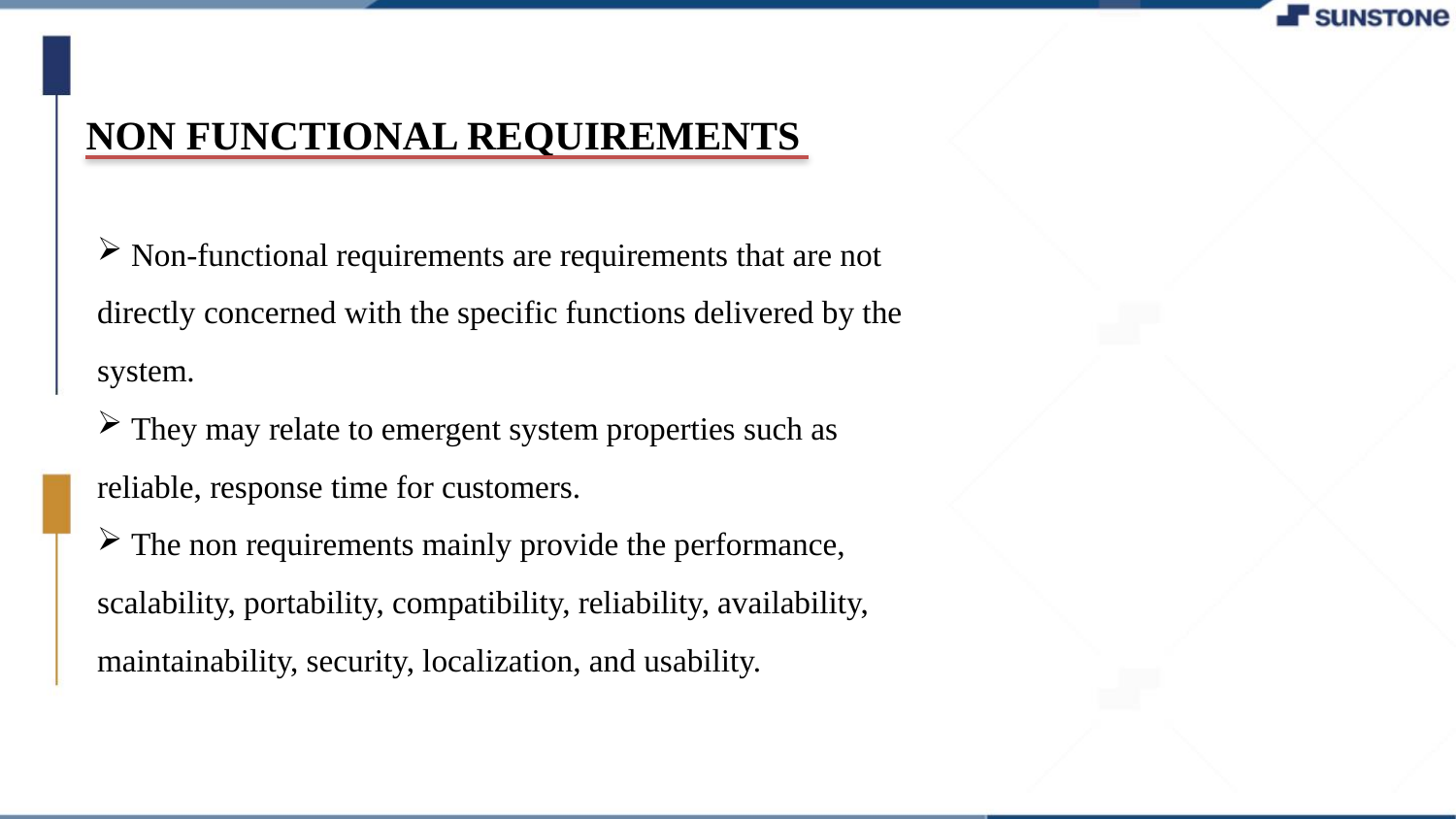

#
NON FUNCTIONAL REQUIREMENTS
 Non-functional requirements are requirements that are not directly concerned with the specific functions delivered by the system.
 They may relate to emergent system properties such as reliable, response time for customers.
 The non requirements mainly provide the performance, scalability, portability, compatibility, reliability, availability, maintainability, security, localization, and usability.